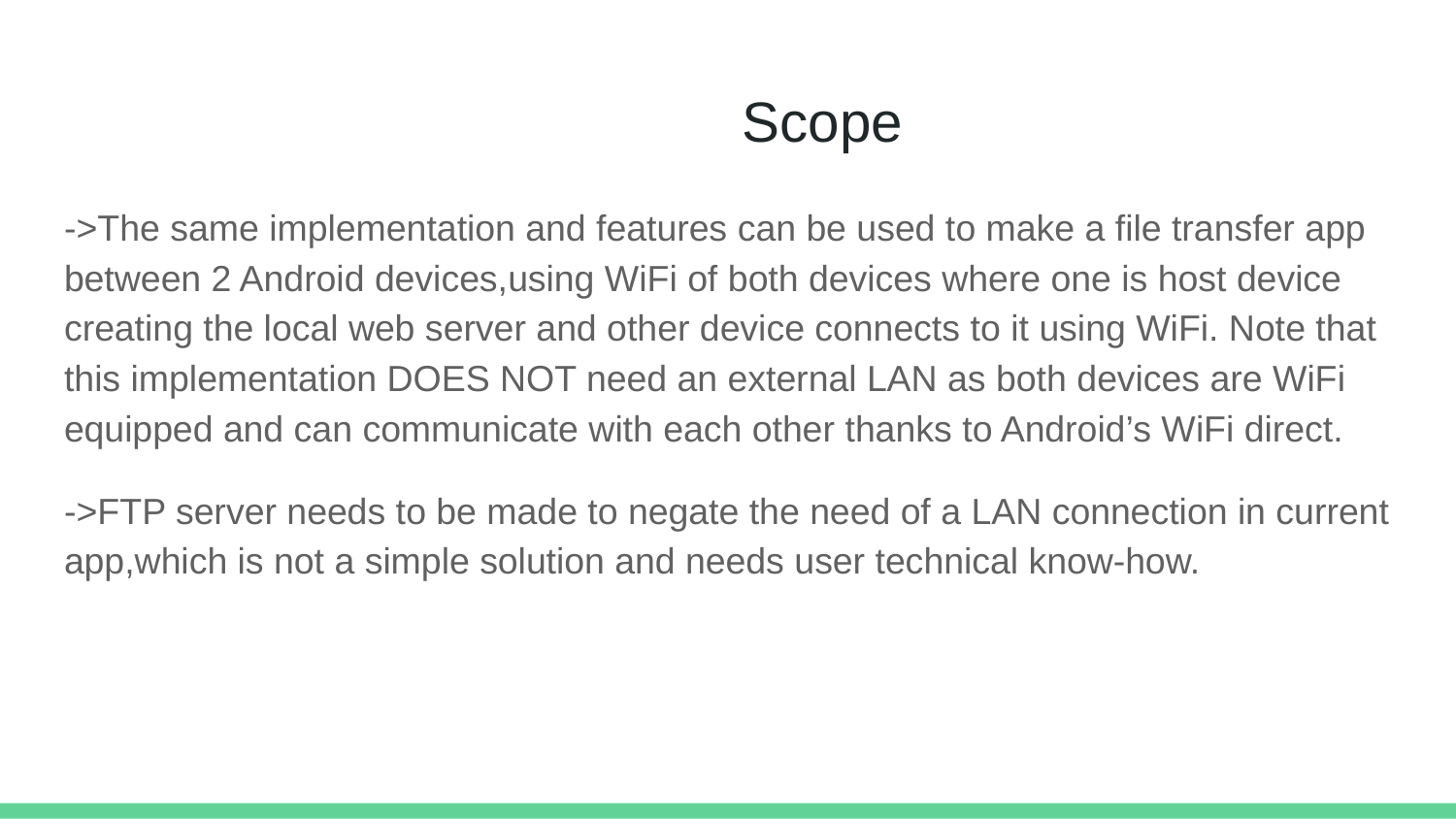

# Scope
->The same implementation and features can be used to make a file transfer app between 2 Android devices,using WiFi of both devices where one is host device creating the local web server and other device connects to it using WiFi. Note that this implementation DOES NOT need an external LAN as both devices are WiFi equipped and can communicate with each other thanks to Android’s WiFi direct.
->FTP server needs to be made to negate the need of a LAN connection in current app,which is not a simple solution and needs user technical know-how.